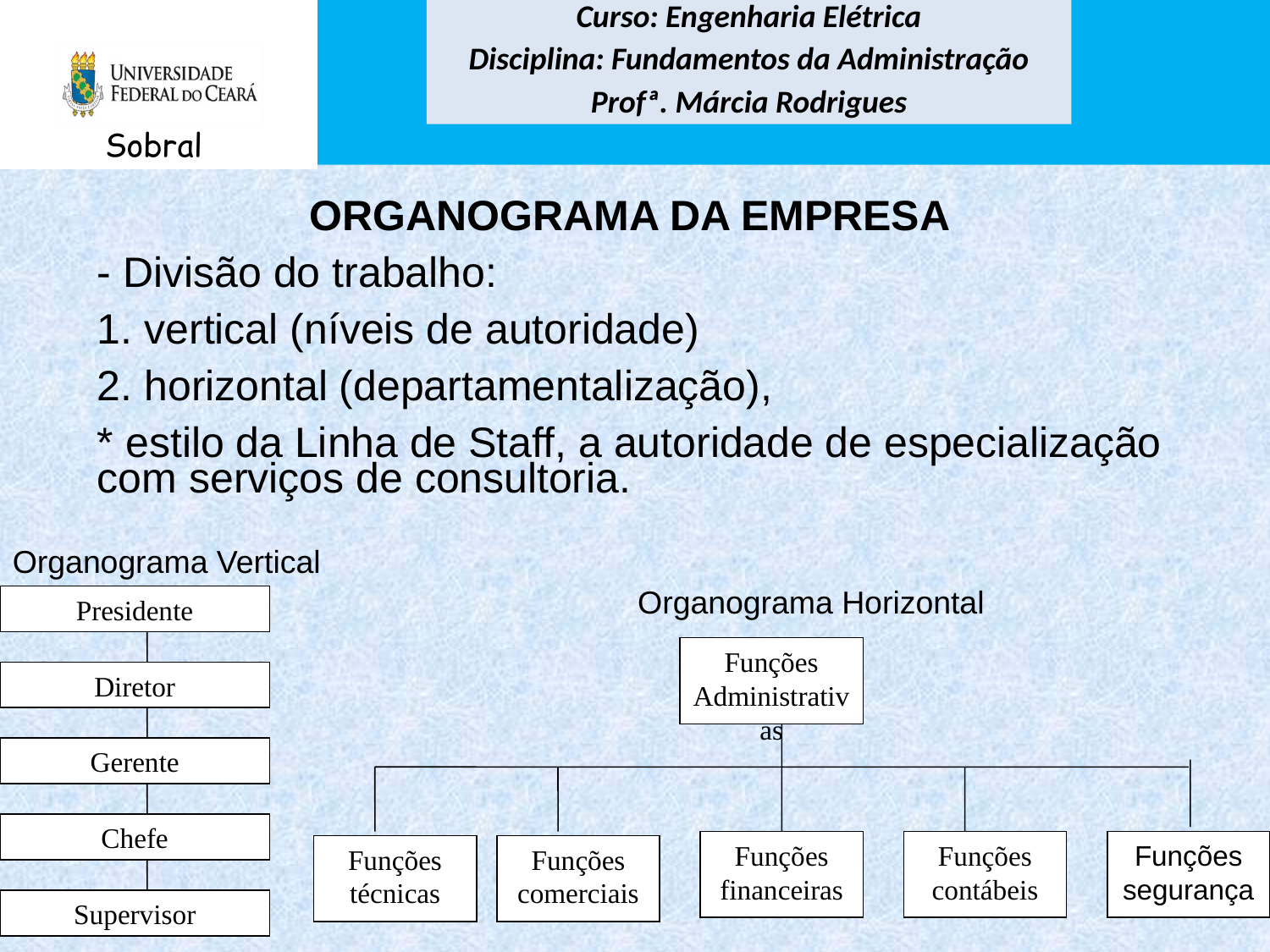

ORGANOGRAMA DA EMPRESA
- Divisão do trabalho:
1. vertical (níveis de autoridade)
2. horizontal (departamentalização),
* estilo da Linha de Staff, a autoridade de especialização com serviços de consultoria.
Organograma Vertical
Organograma Horizontal
Presidente

Diretor

Gerente

Chefe

Supervisor
Funções Administrativas

Funções técnicas
Funções comerciais
Funções financeiras
Funções contábeis
Funções segurança